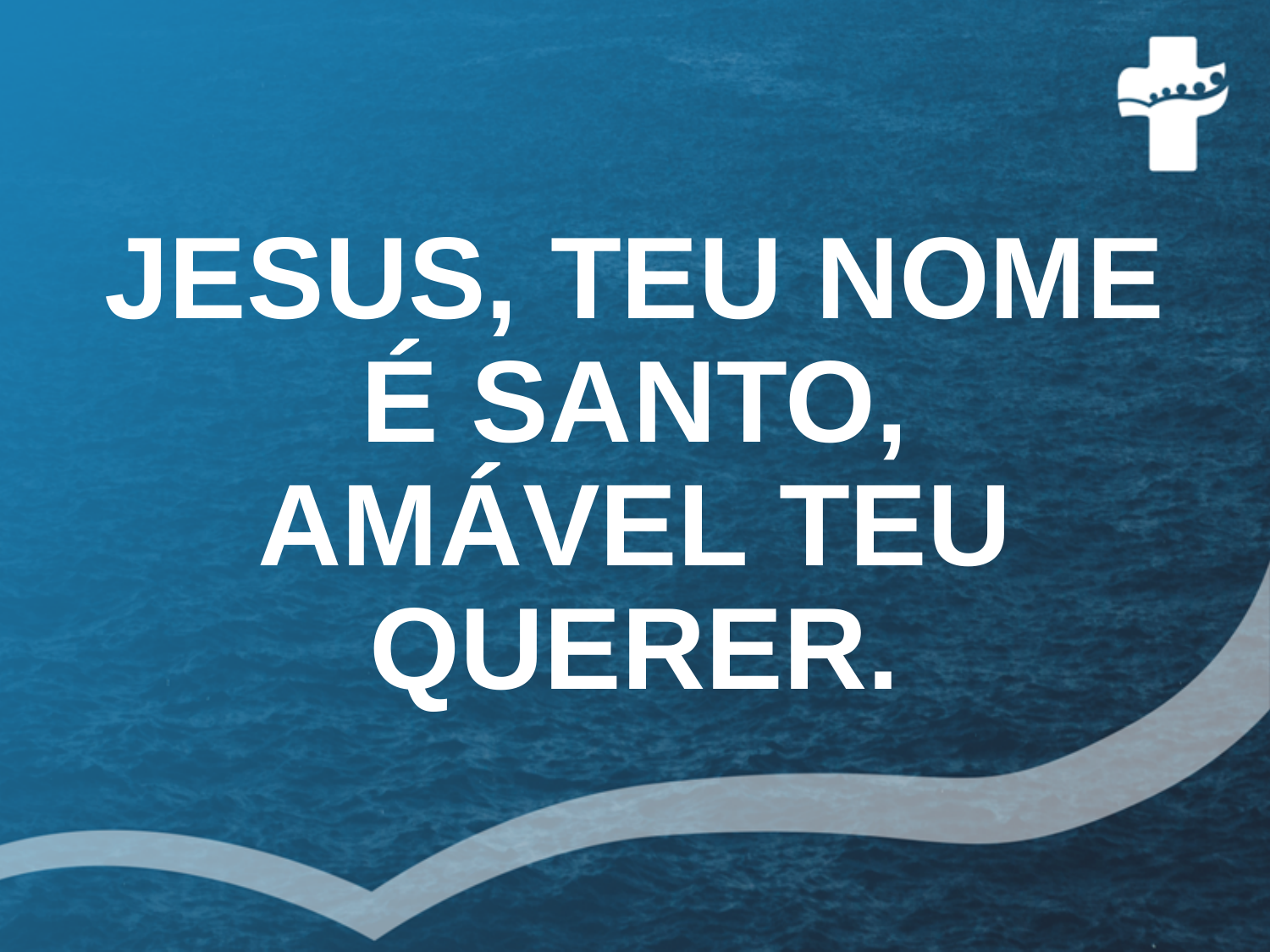

# JESUS, TEU NOME É SANTO, AMÁVEL TEU QUERER.